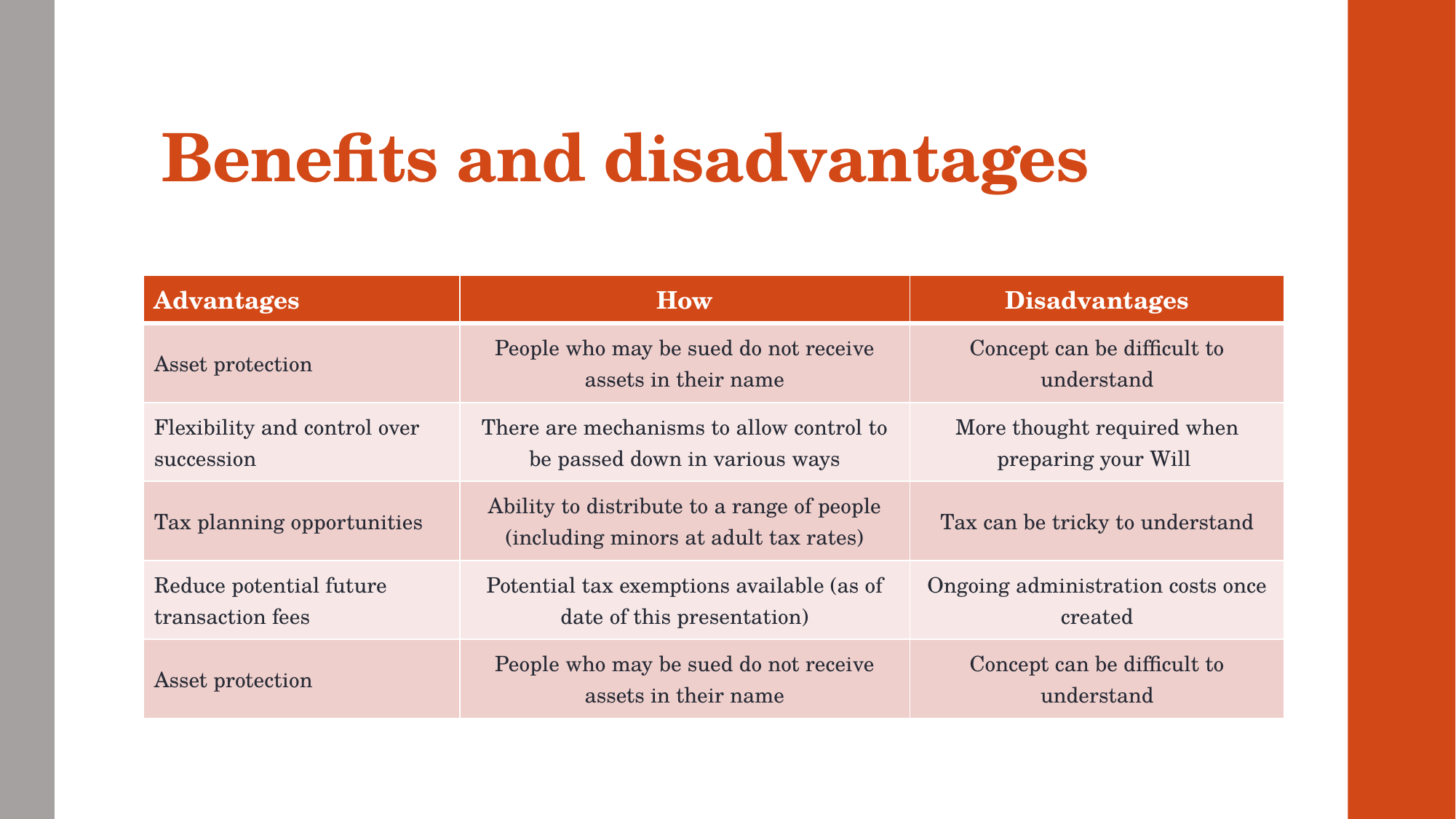

# Benefits and disadvantages
| Advantages | How | Disadvantages |
| --- | --- | --- |
| Asset protection | People who may be sued do not receive assets in their name | Concept can be difficult to understand |
| Flexibility and control over succession | There are mechanisms to allow control to be passed down in various ways | More thought required when preparing your Will |
| Tax planning opportunities | Ability to distribute to a range of people (including minors at adult tax rates) | Tax can be tricky to understand |
| Reduce potential future transaction fees | Potential tax exemptions available (as of date of this presentation) | Ongoing administration costs once created |
| Asset protection | People who may be sued do not receive assets in their name | Concept can be difficult to understand |